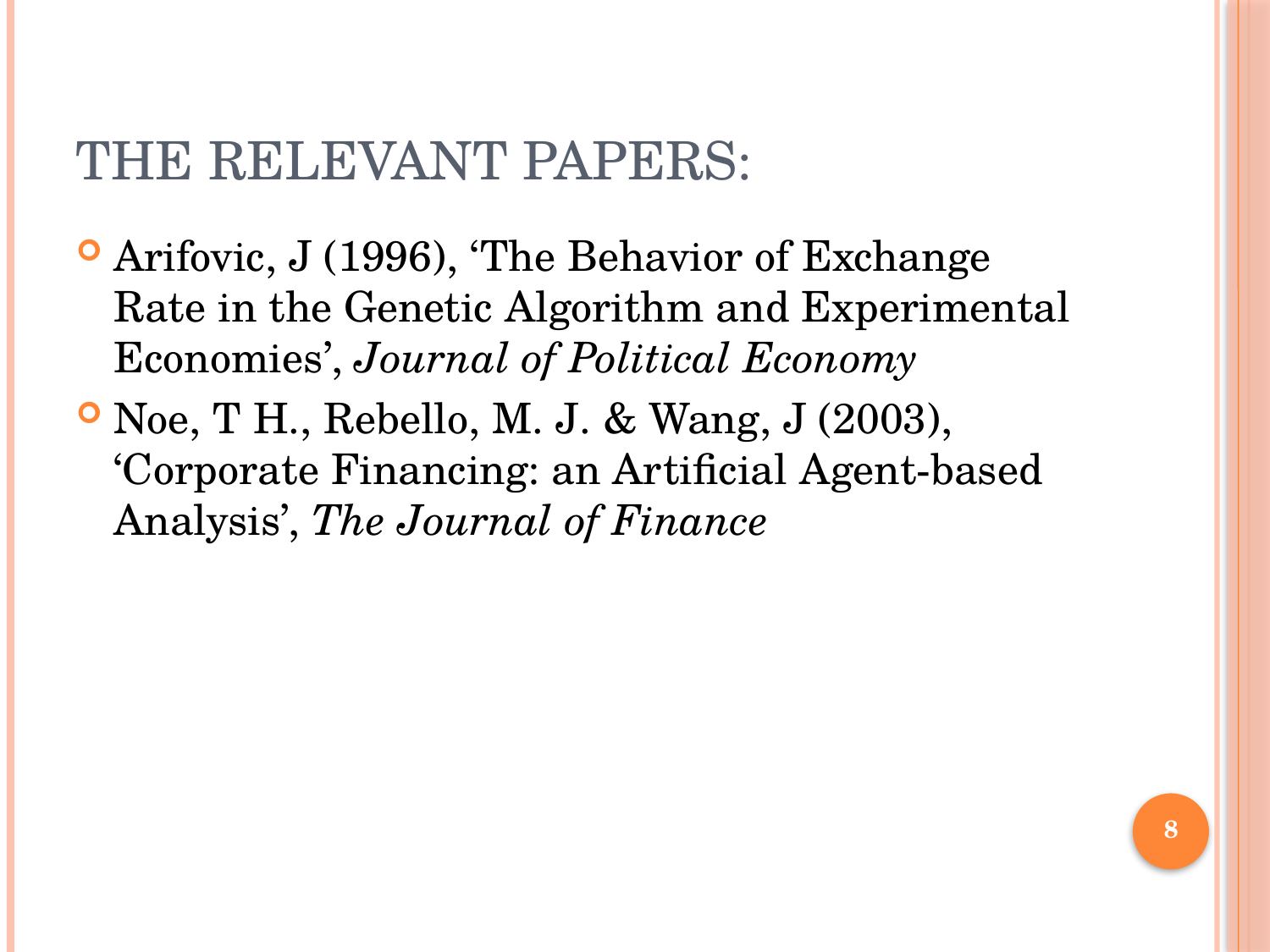

# The relevant papers:
Arifovic, J (1996), ‘The Behavior of Exchange Rate in the Genetic Algorithm and Experimental Economies’, Journal of Political Economy
Noe, T H., Rebello, M. J. & Wang, J (2003), ‘Corporate Financing: an Artificial Agent-based Analysis’, The Journal of Finance

8